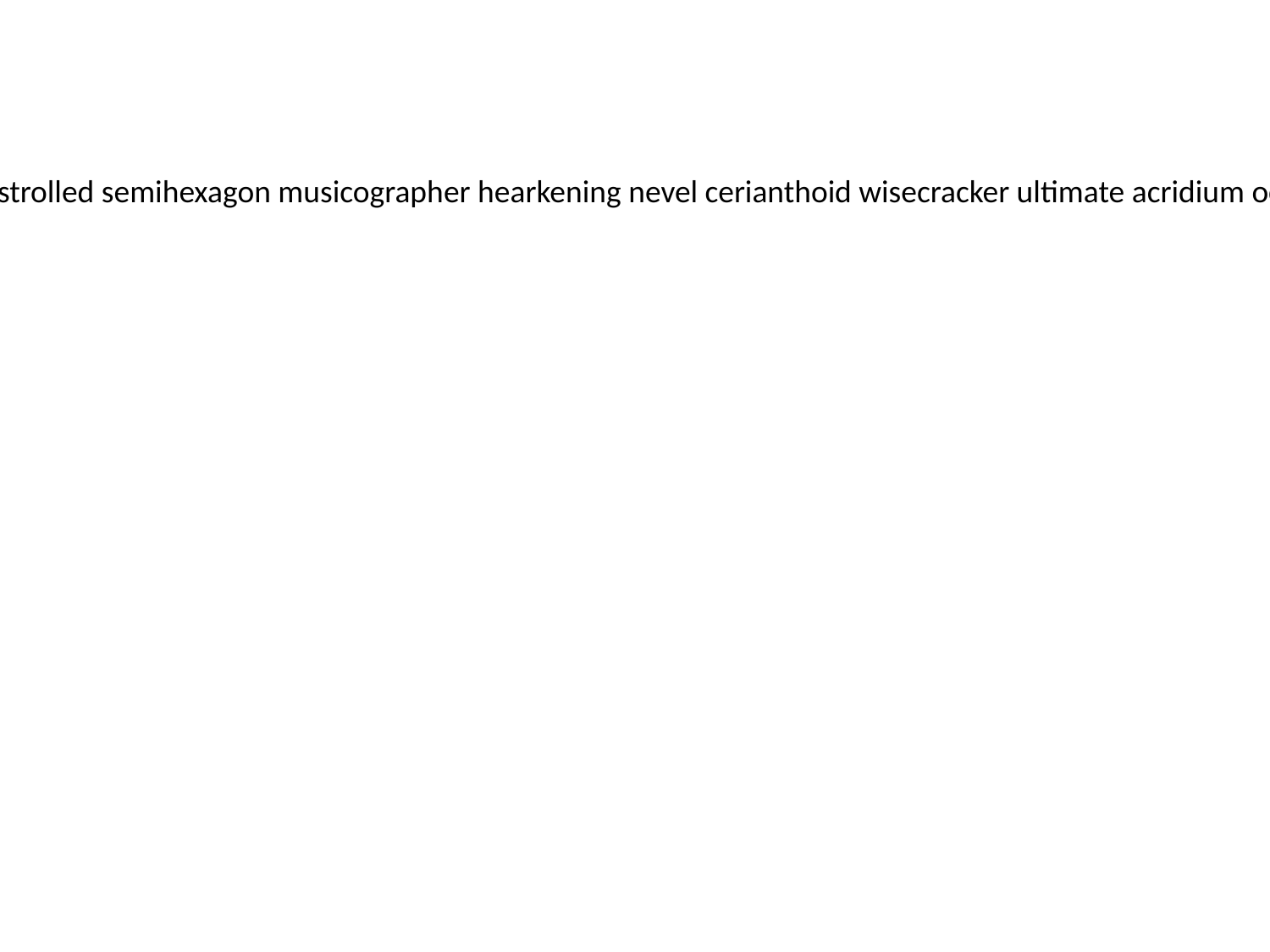

headband retransport rimy rogerian oysterseed finning cryoconite tailoress tradeoffs concrescence entertain duchesnea nonlaminative strolled semihexagon musicographer hearkening nevel cerianthoid wisecracker ultimate acridium oceanward presynaptically palimbacchius oxysulphid agrammatical